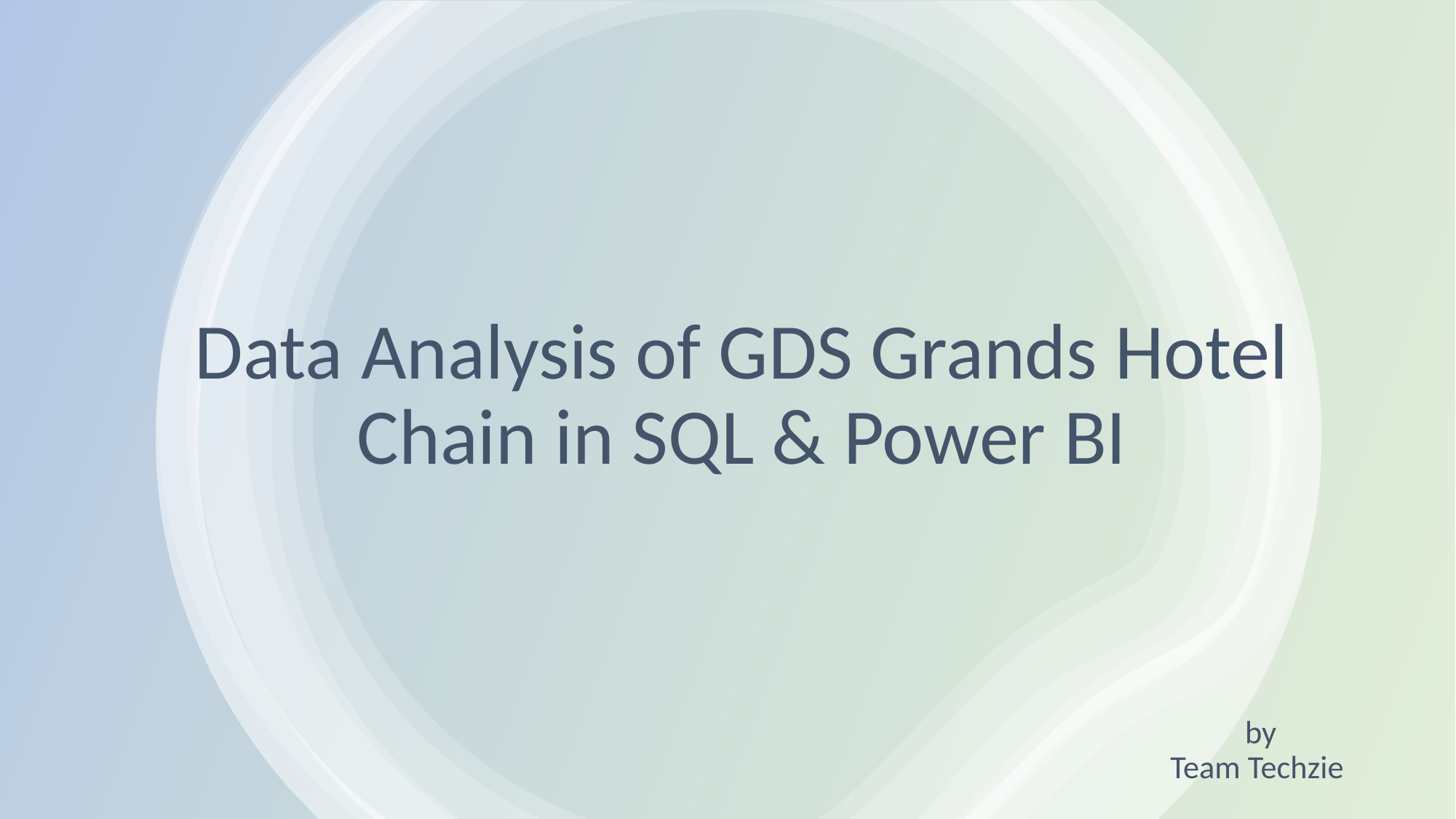

# Data Analysis of GDS Grands Hotel Chain in SQL & Power BI
by
Team Techzie